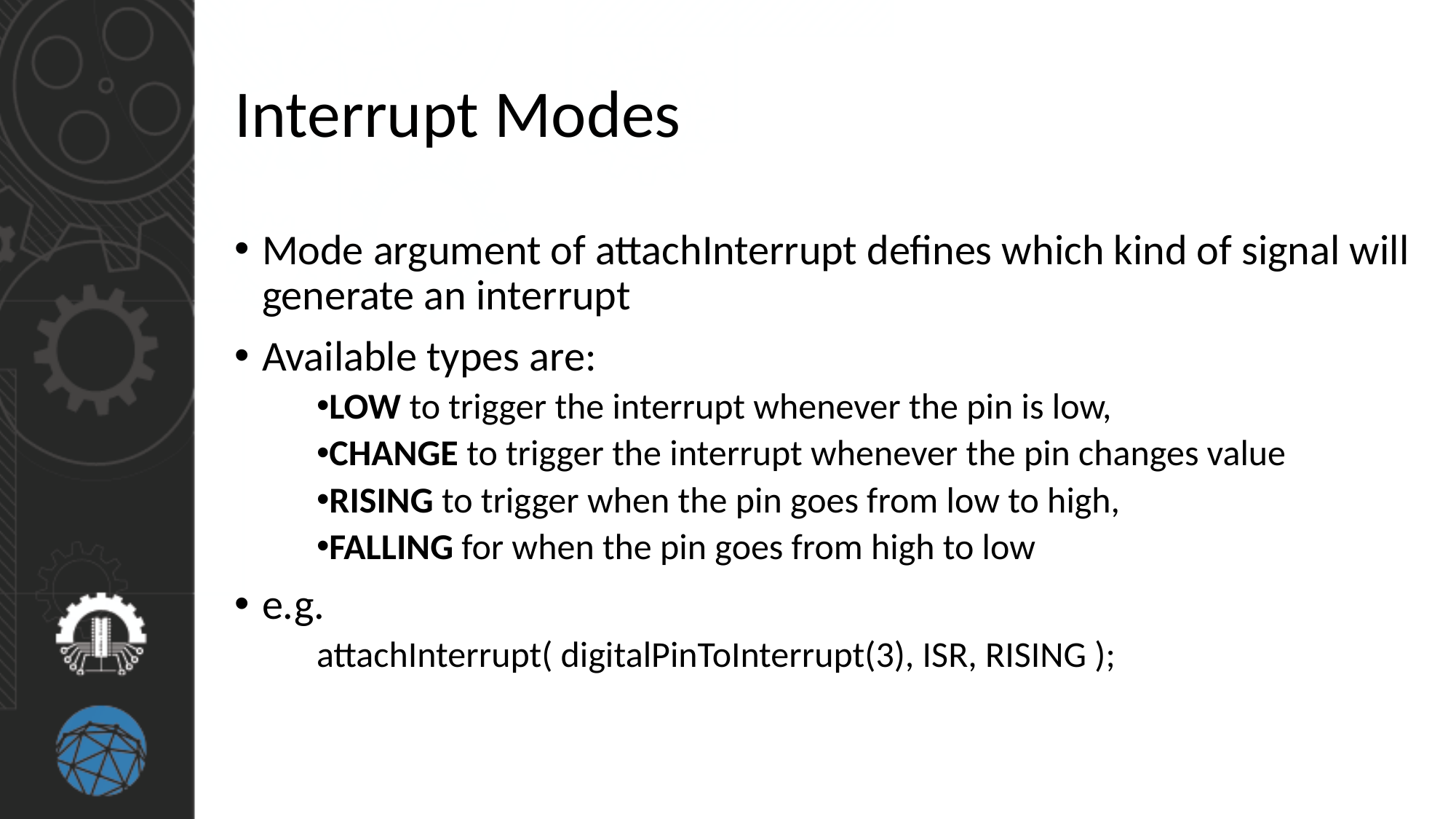

# Interrupt Modes
Mode argument of attachInterrupt defines which kind of signal will generate an interrupt
Available types are:
LOW to trigger the interrupt whenever the pin is low,
CHANGE to trigger the interrupt whenever the pin changes value
RISING to trigger when the pin goes from low to high,
FALLING for when the pin goes from high to low
e.g.
attachInterrupt( digitalPinToInterrupt(3), ISR, RISING );